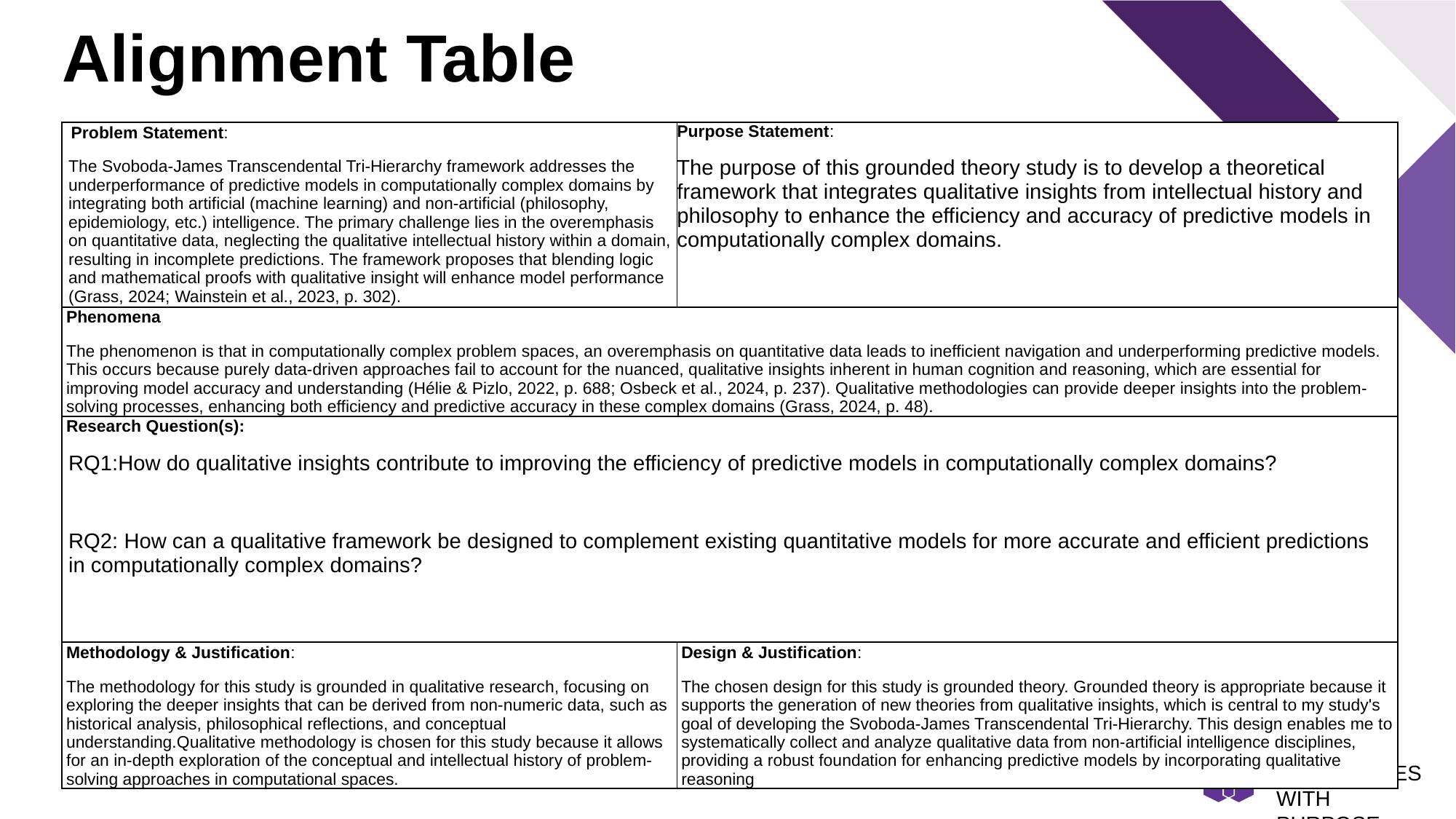

# Alignment Table
| Problem Statement: The Svoboda-James Transcendental Tri-Hierarchy framework addresses the underperformance of predictive models in computationally complex domains by integrating both artificial (machine learning) and non-artificial (philosophy, epidemiology, etc.) intelligence. The primary challenge lies in the overemphasis on quantitative data, neglecting the qualitative intellectual history within a domain, resulting in incomplete predictions. The framework proposes that blending logic and mathematical proofs with qualitative insight will enhance model performance (Grass, 2024; Wainstein et al., 2023, p. 302). | Purpose Statement: The purpose of this grounded theory study is to develop a theoretical framework that integrates qualitative insights from intellectual history and philosophy to enhance the efficiency and accuracy of predictive models in computationally complex domains. |
| --- | --- |
| Phenomena The phenomenon is that in computationally complex problem spaces, an overemphasis on quantitative data leads to inefficient navigation and underperforming predictive models. This occurs because purely data-driven approaches fail to account for the nuanced, qualitative insights inherent in human cognition and reasoning, which are essential for improving model accuracy and understanding (Hélie & Pizlo, 2022, p. 688; Osbeck et al., 2024, p. 237). Qualitative methodologies can provide deeper insights into the problem-solving processes, enhancing both efficiency and predictive accuracy in these complex domains (Grass, 2024, p. 48). |  |
| Research Question(s): RQ1:How do qualitative insights contribute to improving the efficiency of predictive models in computationally complex domains? RQ2: How can a qualitative framework be designed to complement existing quantitative models for more accurate and efficient predictions in computationally complex domains? |  |
| Methodology & Justification: The methodology for this study is grounded in qualitative research, focusing on exploring the deeper insights that can be derived from non-numeric data, such as historical analysis, philosophical reflections, and conceptual understanding.Qualitative methodology is chosen for this study because it allows for an in-depth exploration of the conceptual and intellectual history of problem-solving approaches in computational spaces. | Design & Justification: The chosen design for this study is grounded theory. Grounded theory is appropriate because it supports the generation of new theories from qualitative insights, which is central to my study's goal of developing the Svoboda-James Transcendental Tri-Hierarchy. This design enables me to systematically collect and analyze qualitative data from non-artificial intelligence disciplines, providing a robust foundation for enhancing predictive models by incorporating qualitative reasoning |
DOCTORATES WITH PURPOSE